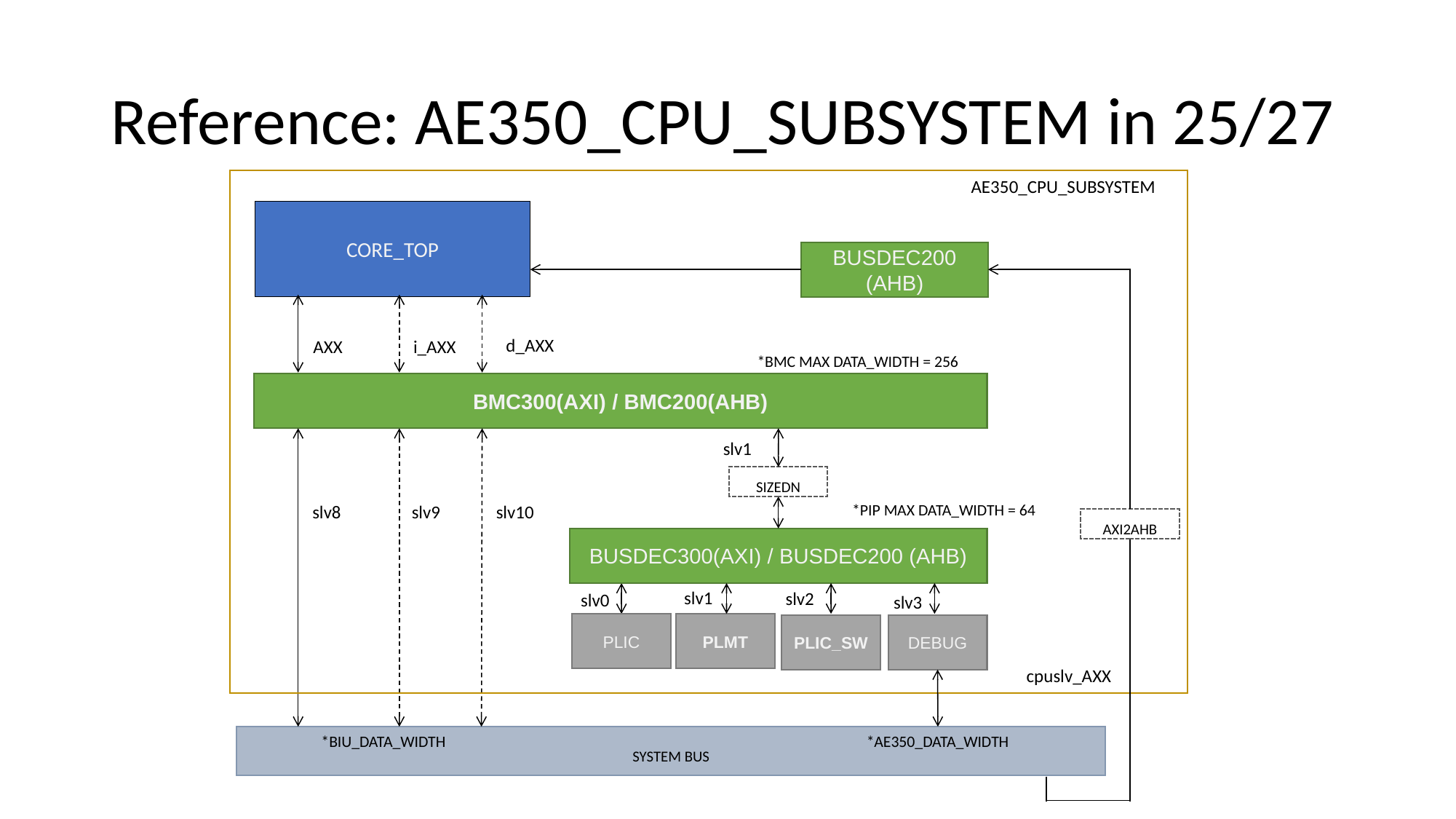

# Reference: AE350_CPU_SUBSYSTEM in 25/27
AE350_CPU_SUBSYSTEM

CORE_TOP
BUSDEC200 (AHB)
d_AXX
i_AXX
AXX
*BMC MAX DATA_WIDTH = 256
BMC300(AXI) / BMC200(AHB)
slv1
SIZEDN
*PIP MAX DATA_WIDTH = 64
slv10
slv8
slv9
AXI2AHB
BUSDEC300(AXI) / BUSDEC200 (AHB)
slv1
slv2
slv0
slv3
PLIC
PLMT
PLIC_SW
DEBUG
cpuslv_AXX
*BIU_DATA_WIDTH
*AE350_DATA_WIDTH
SYSTEM BUS